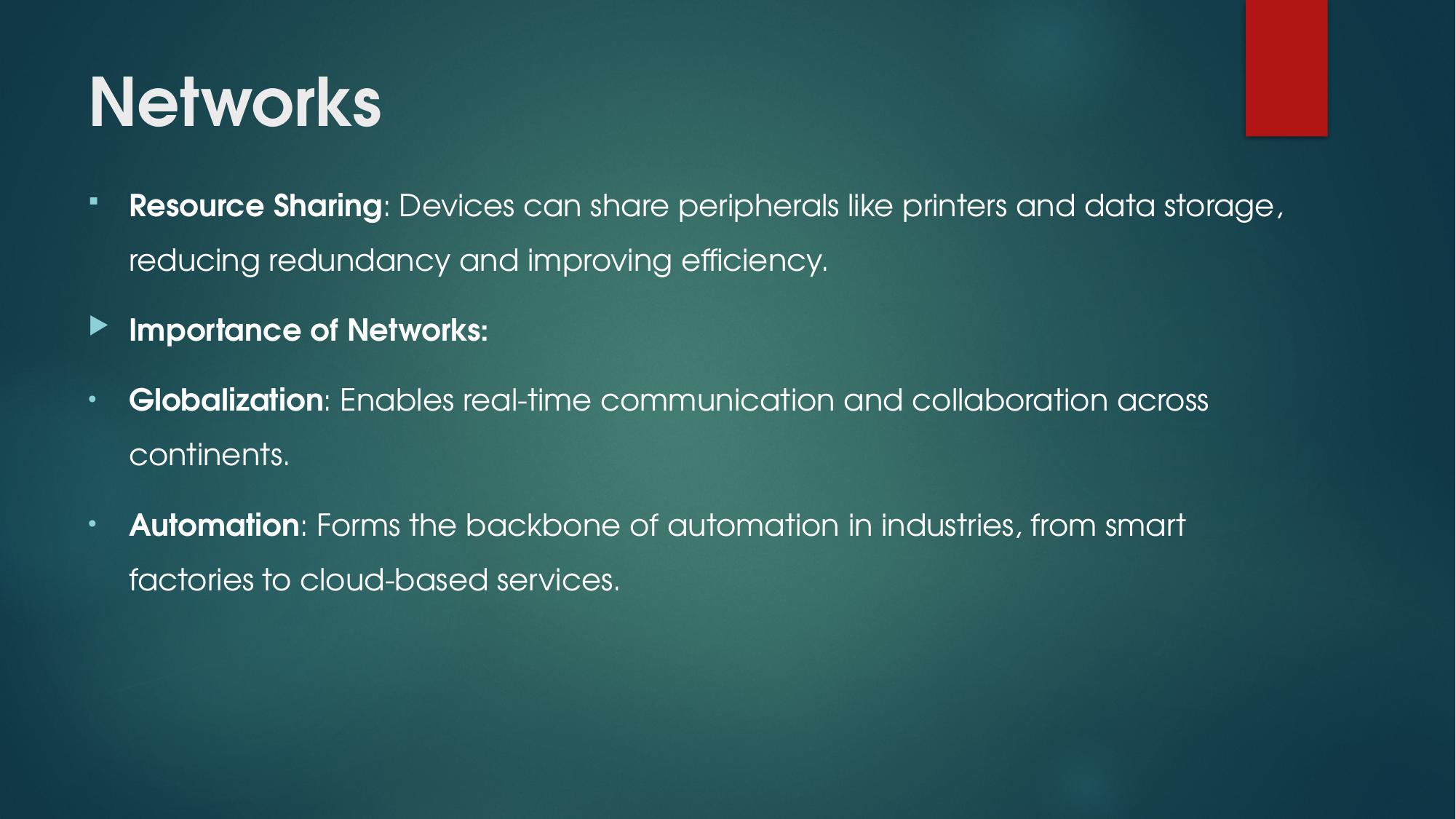

# Networks
Resource Sharing: Devices can share peripherals like printers and data storage, reducing redundancy and improving efficiency.
Importance of Networks:
Globalization: Enables real-time communication and collaboration across continents.
Automation: Forms the backbone of automation in industries, from smart factories to cloud-based services.